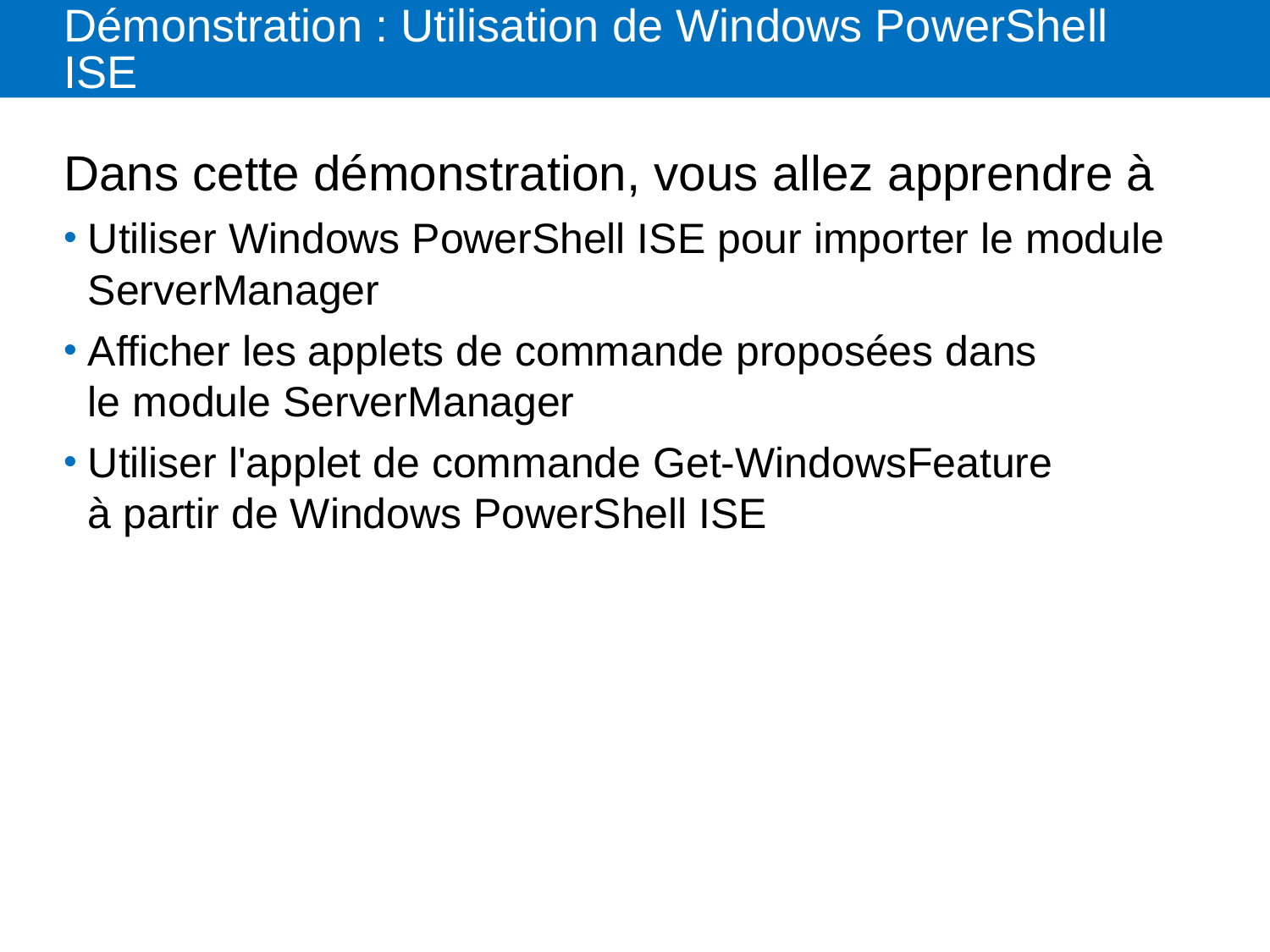

# Démonstration : Utilisation de Windows PowerShell ISE
Dans cette démonstration, vous allez apprendre à
Utiliser Windows PowerShell ISE pour importer le module ServerManager
Afficher les applets de commande proposées dans le module ServerManager
Utiliser l'applet de commande Get-WindowsFeature à partir de Windows PowerShell ISE